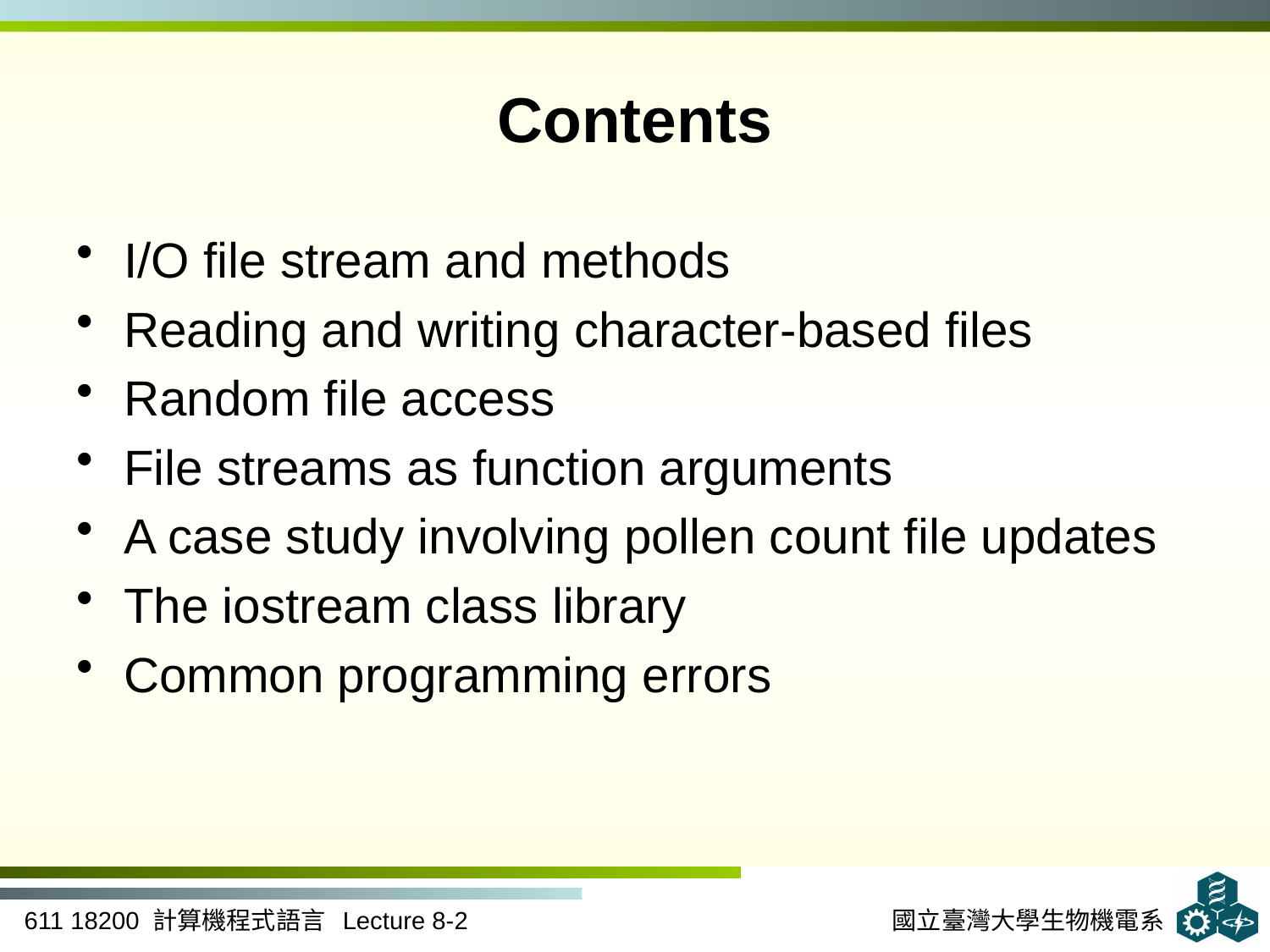

# Contents
I/O file stream and methods
Reading and writing character-based files
Random file access
File streams as function arguments
A case study involving pollen count file updates
The iostream class library
Common programming errors